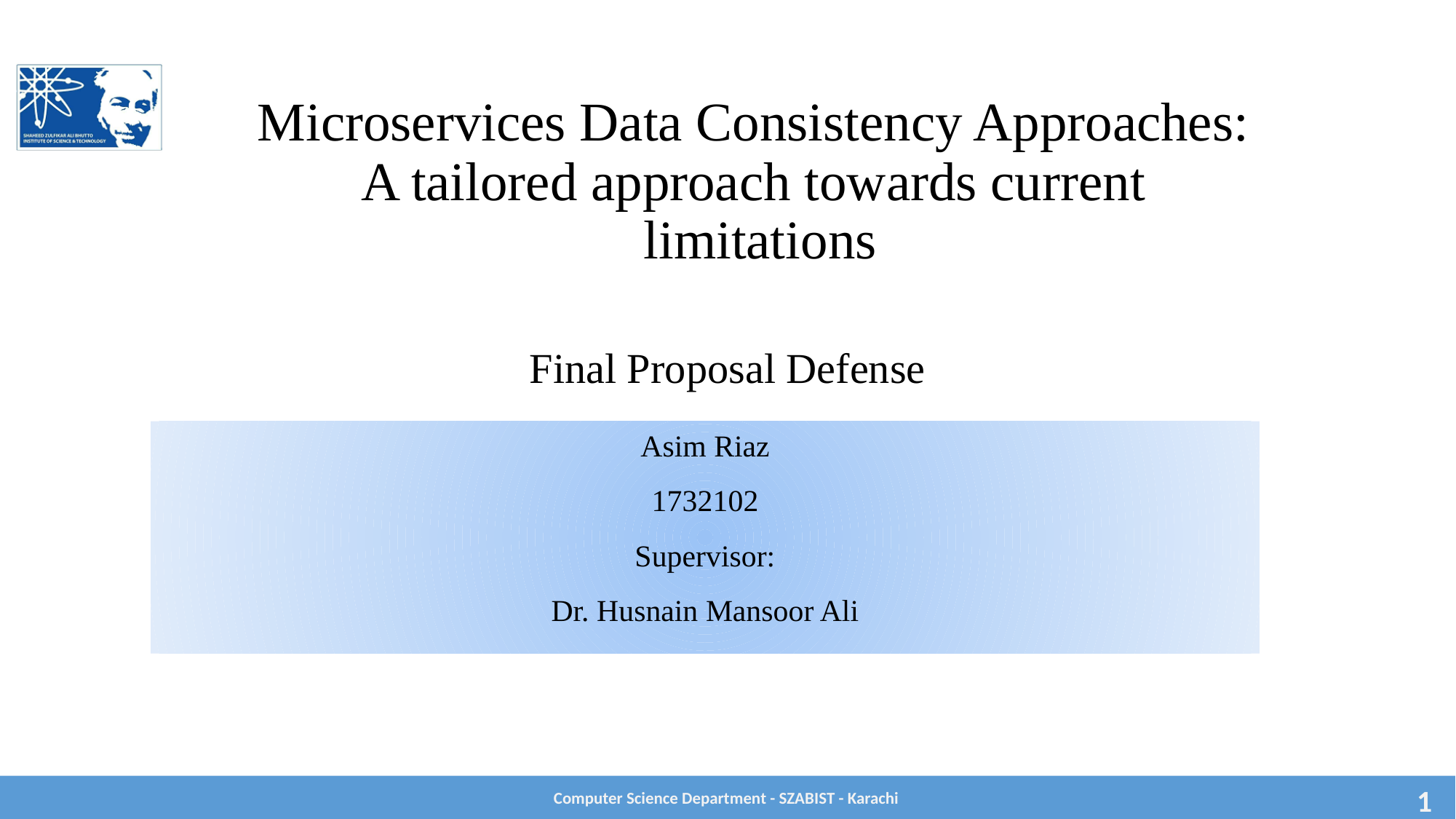

# Microservices Data Consistency Approaches: A tailored approach towards current limitations
Final Proposal Defense
Asim Riaz
1732102
Supervisor:
Dr. Husnain Mansoor Ali
Computer Science Department - SZABIST - Karachi
1